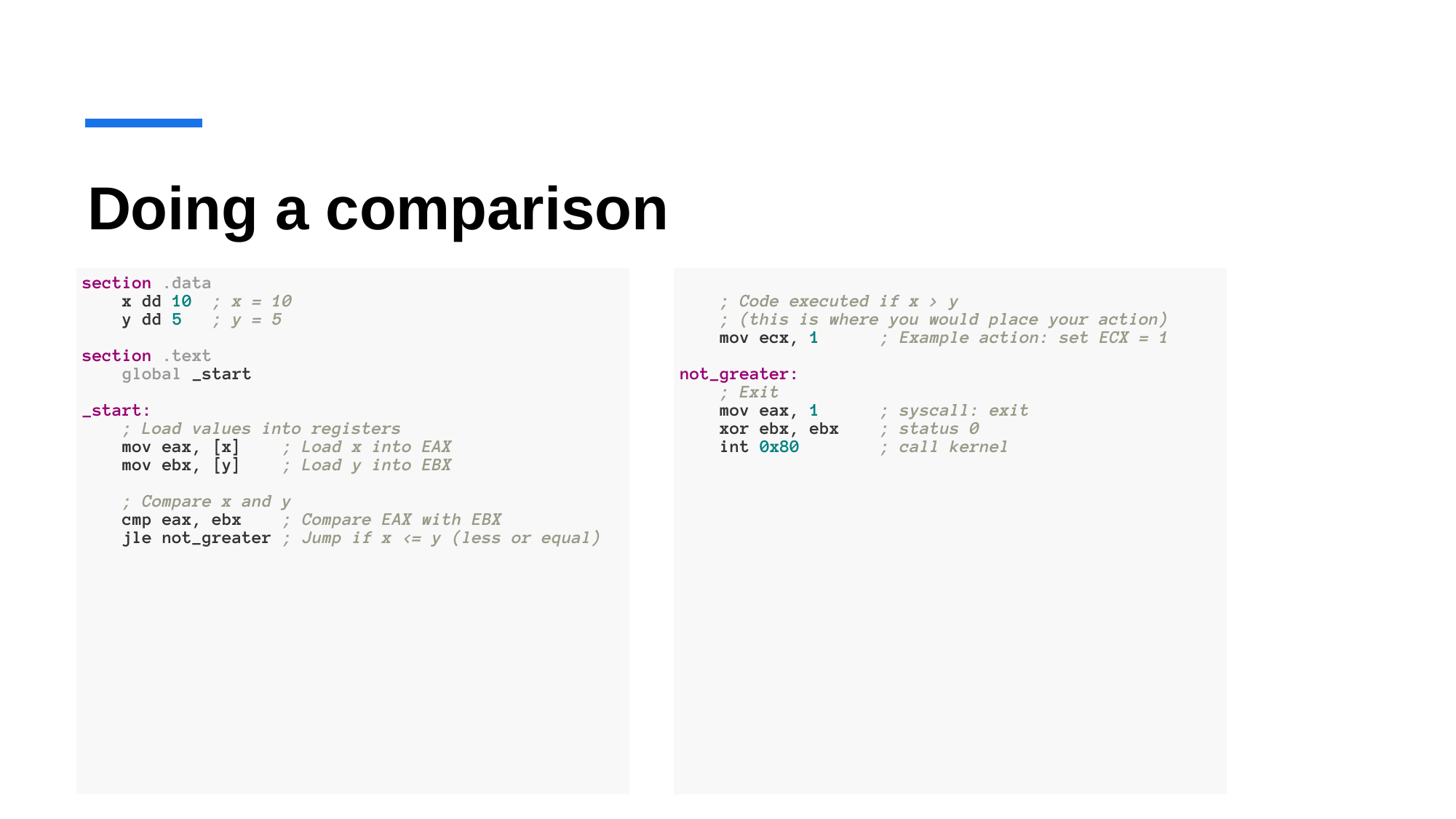

# Doing a comparison
| section .data     x dd 10  ; x = 10     y dd 5   ; y = 5 section .text     global \_start \_start:     ; Load values into registers     mov eax, [x]    ; Load x into EAX     mov ebx, [y]    ; Load y into EBX     ; Compare x and y     cmp eax, ebx    ; Compare EAX with EBX     jle not\_greater ; Jump if x <= y (less or equal) |
| --- |
| ; Code executed if x > y     ; (this is where you would place your action)     mov ecx, 1      ; Example action: set ECX = 1 not\_greater:     ; Exit     mov eax, 1      ; syscall: exit     xor ebx, ebx    ; status 0     int 0x80        ; call kernel |
| --- |